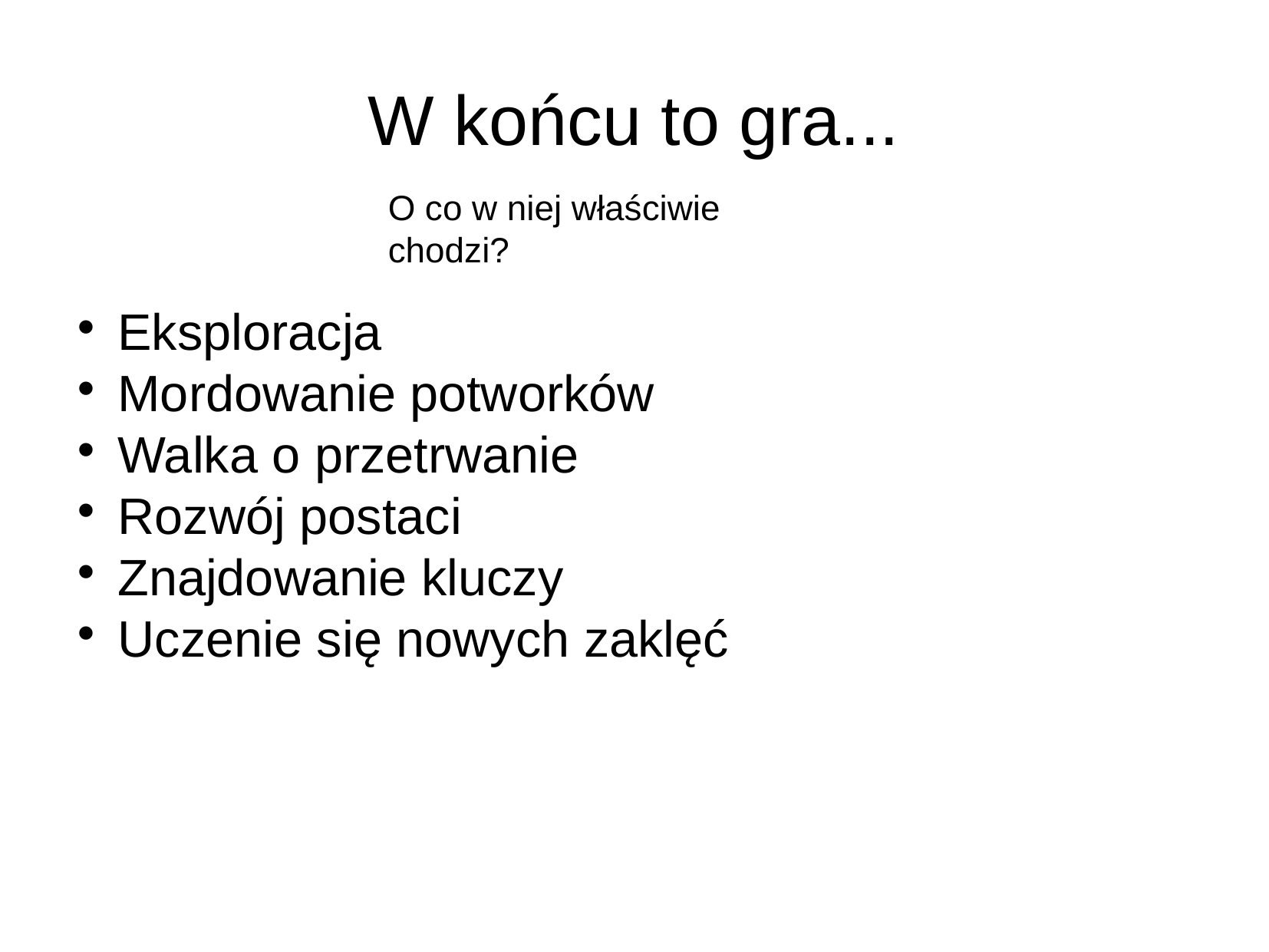

W końcu to gra...
O co w niej właściwie chodzi?
Eksploracja
Mordowanie potworków
Walka o przetrwanie
Rozwój postaci
Znajdowanie kluczy
Uczenie się nowych zaklęć